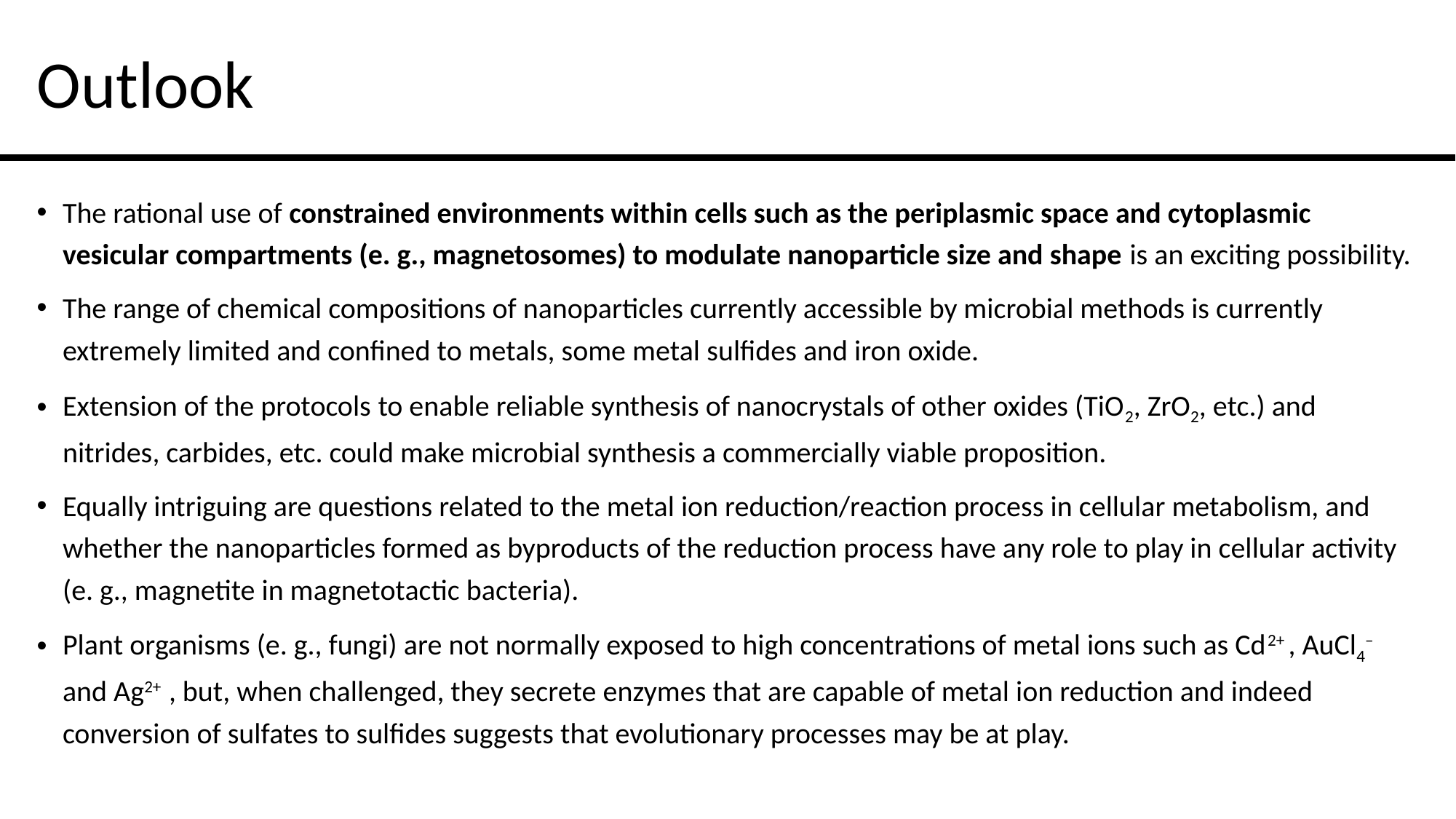

# Outlook
The rational use of constrained environments within cells such as the periplasmic space and cytoplasmic vesicular compartments (e. g., magnetosomes) to modulate nanoparticle size and shape is an exciting possibility.
The range of chemical compositions of nanoparticles currently accessible by microbial methods is currently extremely limited and confined to metals, some metal sulfides and iron oxide.
Extension of the protocols to enable reliable synthesis of nanocrystals of other oxides (TiO2, ZrO2, etc.) and nitrides, carbides, etc. could make microbial synthesis a commercially viable proposition.
Equally intriguing are questions related to the metal ion reduction/reaction process in cellular metabolism, and whether the nanoparticles formed as byproducts of the reduction process have any role to play in cellular activity (e. g., magnetite in magnetotactic bacteria).
Plant organisms (e. g., fungi) are not normally exposed to high concentrations of metal ions such as Cd2+ , AuCl4– and Ag2+  , but, when challenged, they secrete enzymes that are capable of metal ion reduction and indeed conversion of sulfates to sulfides suggests that evolutionary processes may be at play.